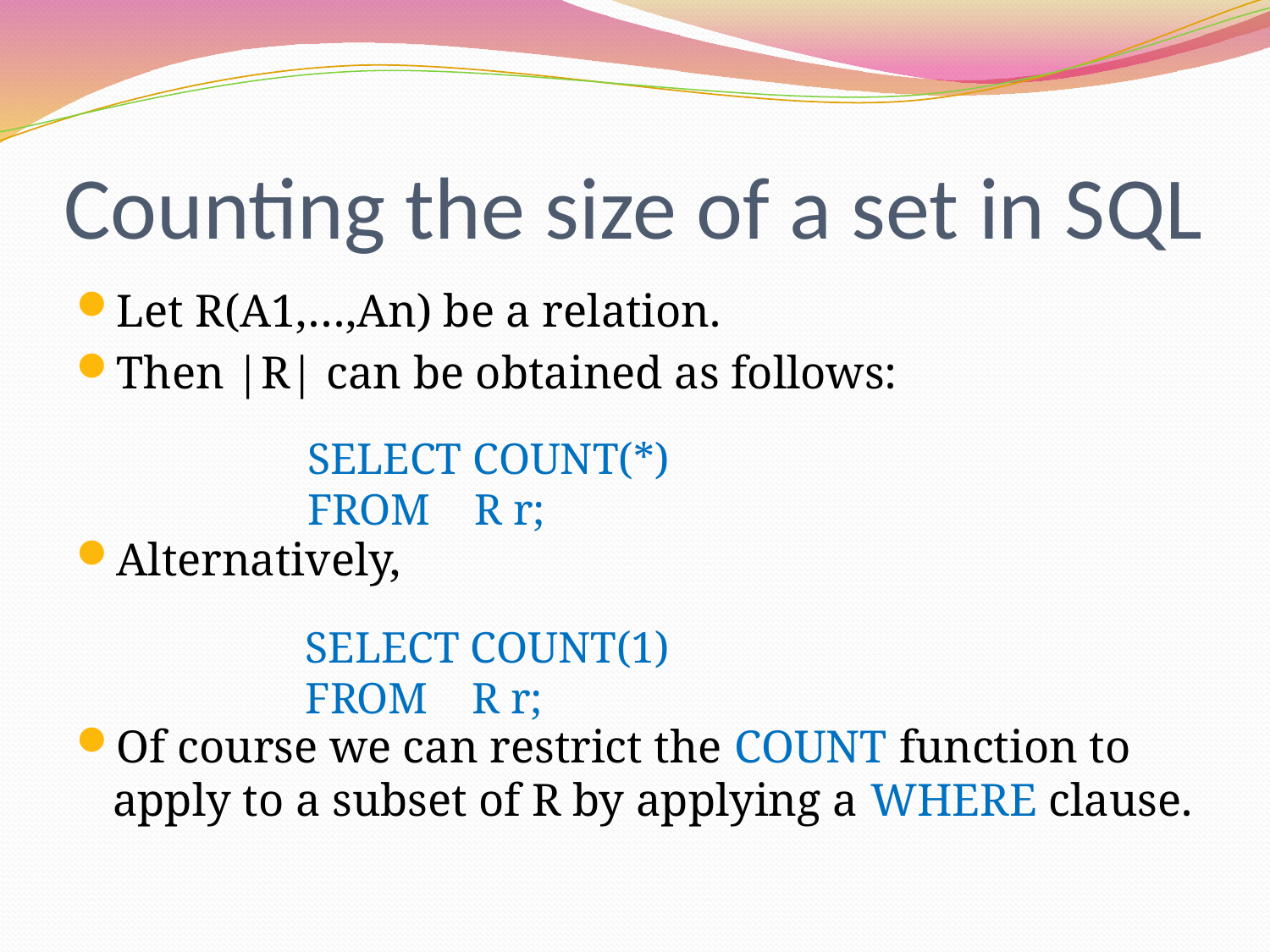

# Counting the size of a set in SQL
Let R(A1,…,An) be a relation.
Then |R| can be obtained as follows:

Alternatively,

Of course we can restrict the COUNT function to apply to a subset of R by applying a WHERE clause.

SELECT COUNT(*)
FROM    R r;
SELECT COUNT(1)
FROM    R r;